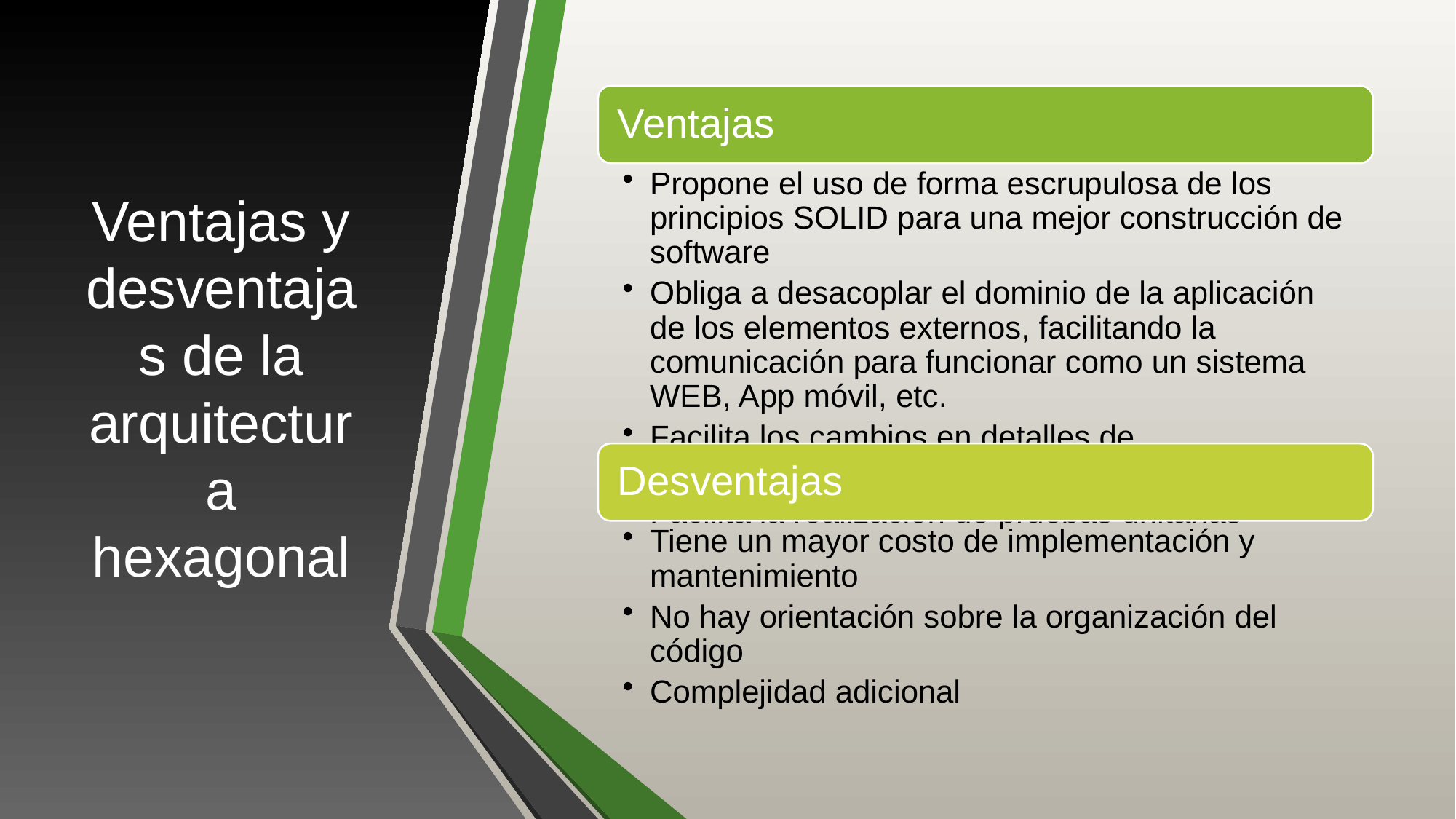

# Ventajas y desventajas de la arquitectura hexagonal
Ventajas
Propone el uso de forma escrupulosa de los principios SOLID para una mejor construcción de software
Obliga a desacoplar el dominio de la aplicación de los elementos externos, facilitando la comunicación para funcionar como un sistema WEB, App móvil, etc.
Facilita los cambios en detalles de implementación
Facilita la realización de pruebas unitarias
Desventajas
Tiene un mayor costo de implementación y mantenimiento
No hay orientación sobre la organización del código
Complejidad adicional